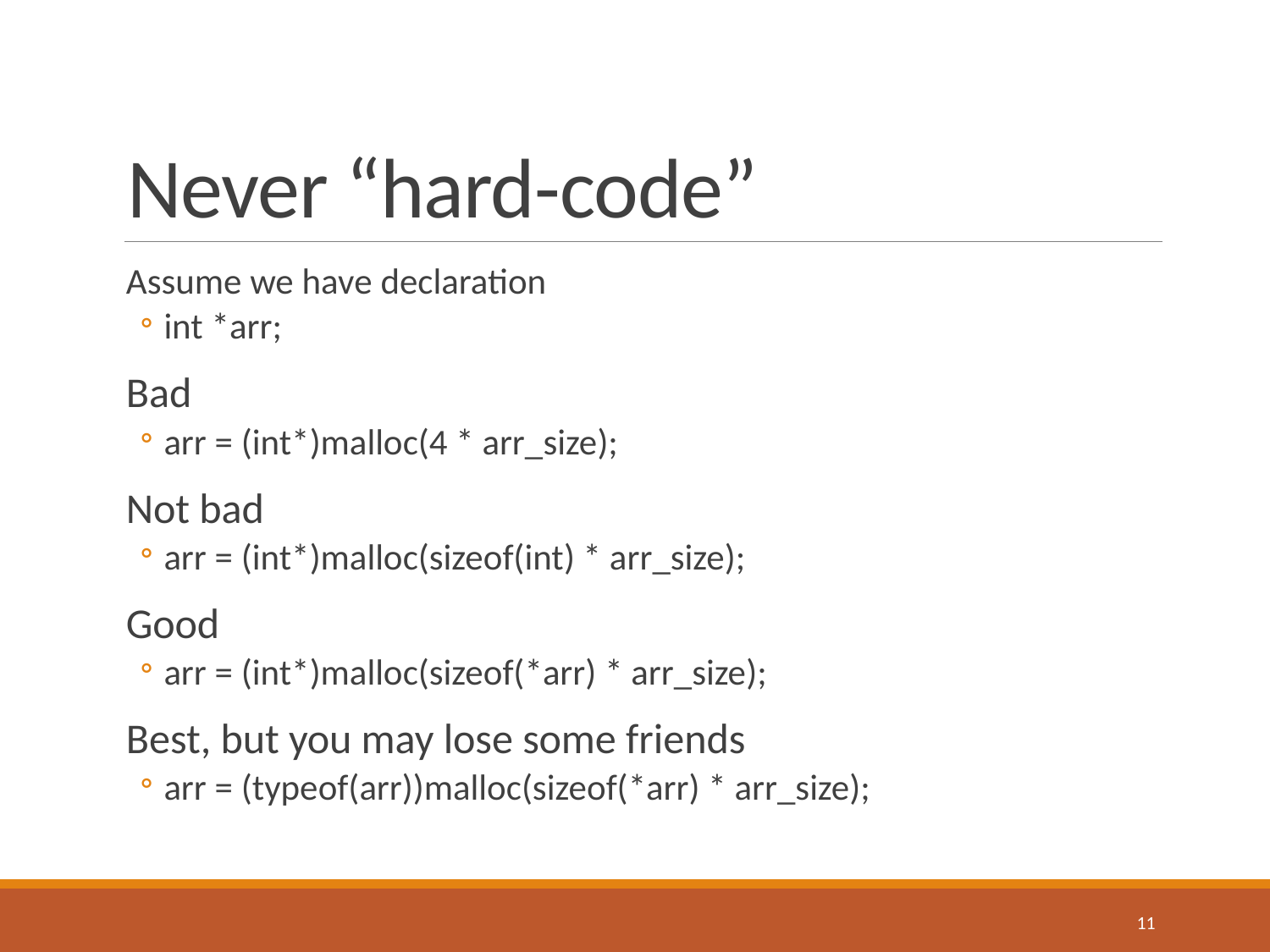

# Never “hard-code”
Assume we have declaration
int *arr;
Bad
arr = (int*)malloc(4 * arr_size);
Not bad
arr = (int*)malloc(sizeof(int) * arr_size);
Good
arr = (int*)malloc(sizeof(*arr) * arr_size);
Best, but you may lose some friends
arr = (typeof(arr))malloc(sizeof(*arr) * arr_size);

11